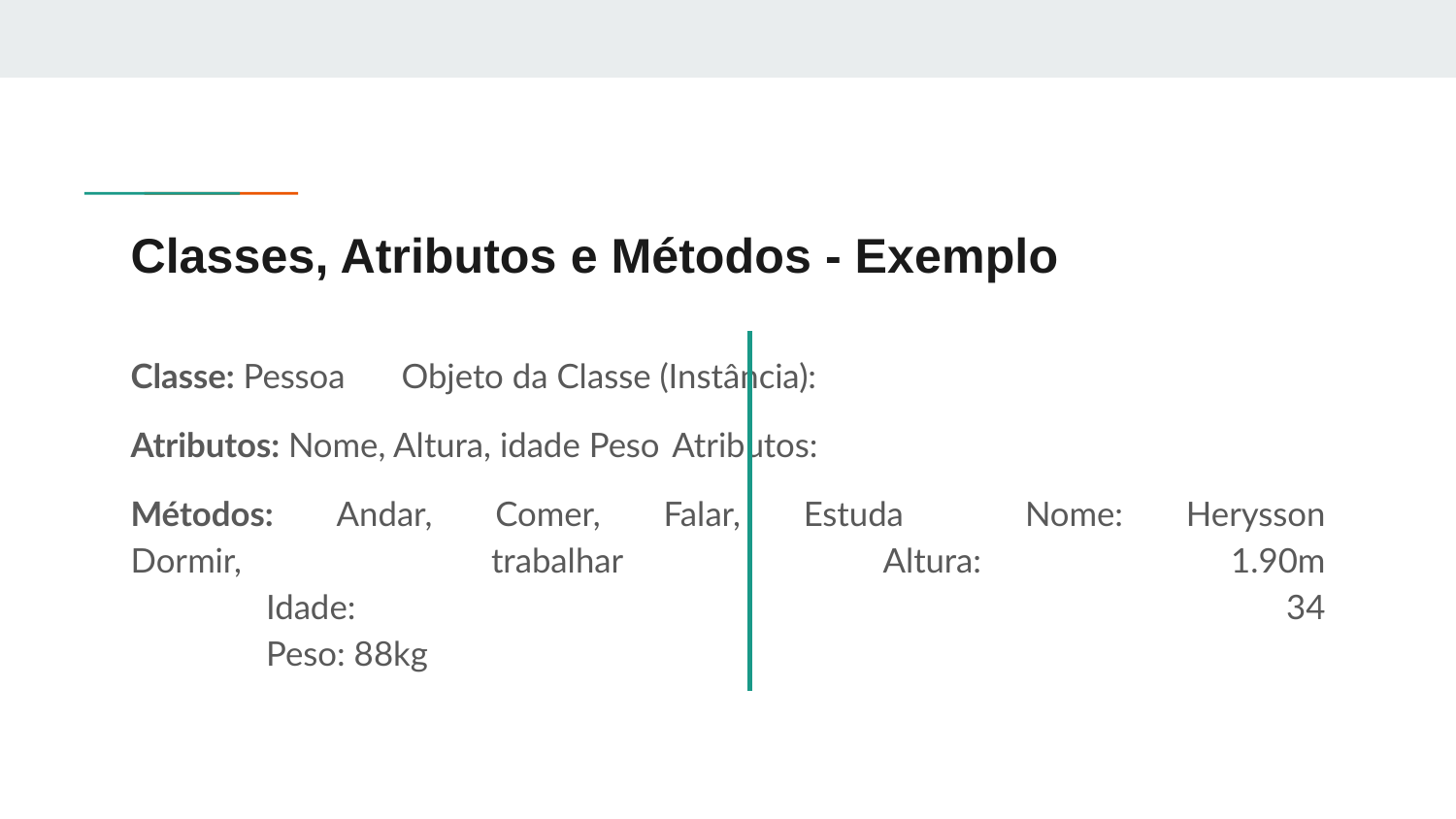

# Classes, Atributos e Métodos - Exemplo

Classe: Pessoa						Objeto da Classe (Instância):
Atributos: Nome, Altura, idade Peso		Atributos:
Métodos: Andar, Comer, Falar, Estuda	Nome: Herysson
Dormir, trabalhar 						Altura: 1.90m
									Idade: 34
									Peso: 88kg